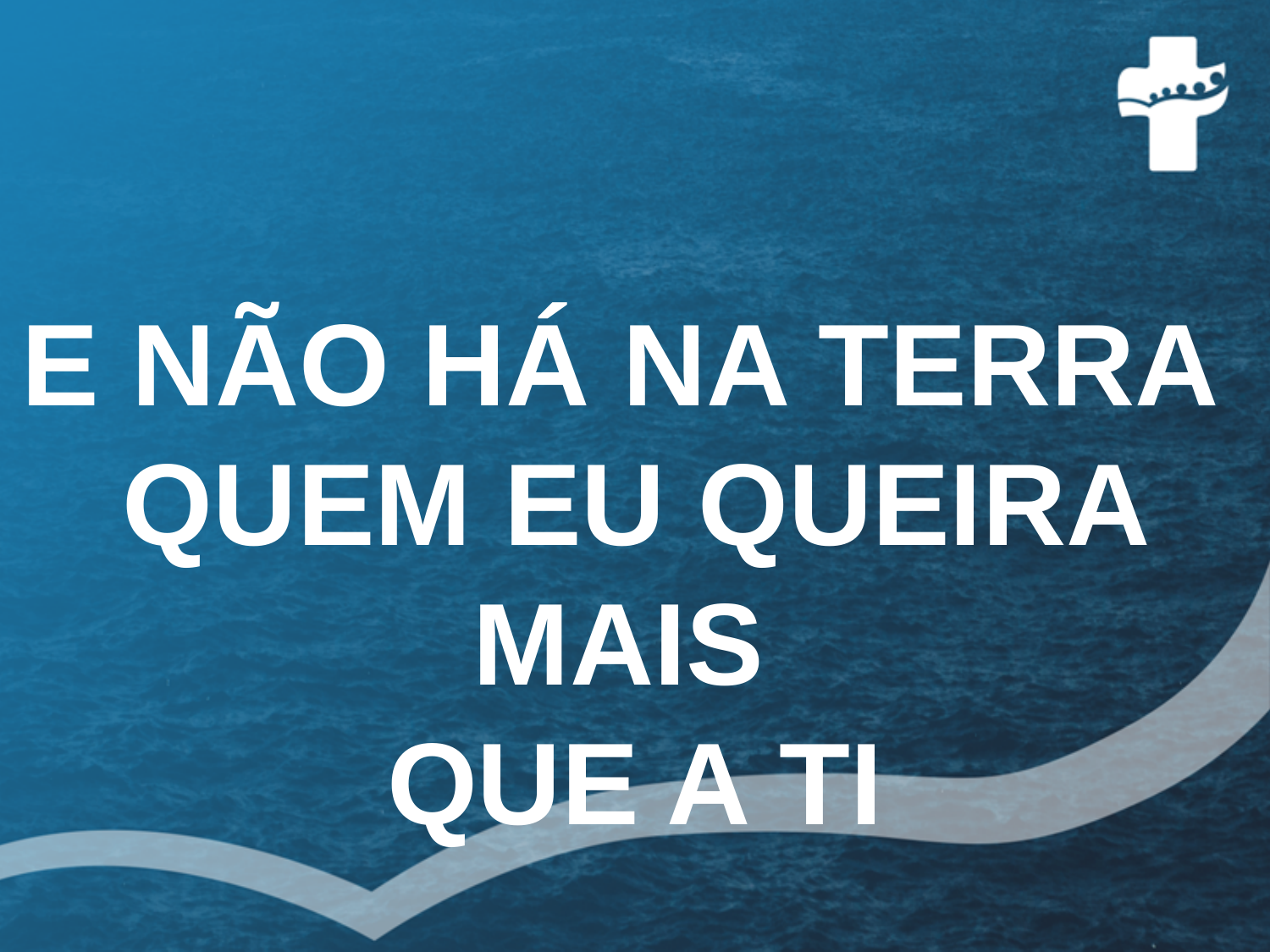

E NÃO HÁ NA TERRA
QUEM EU QUEIRA MAIS
QUE A TI